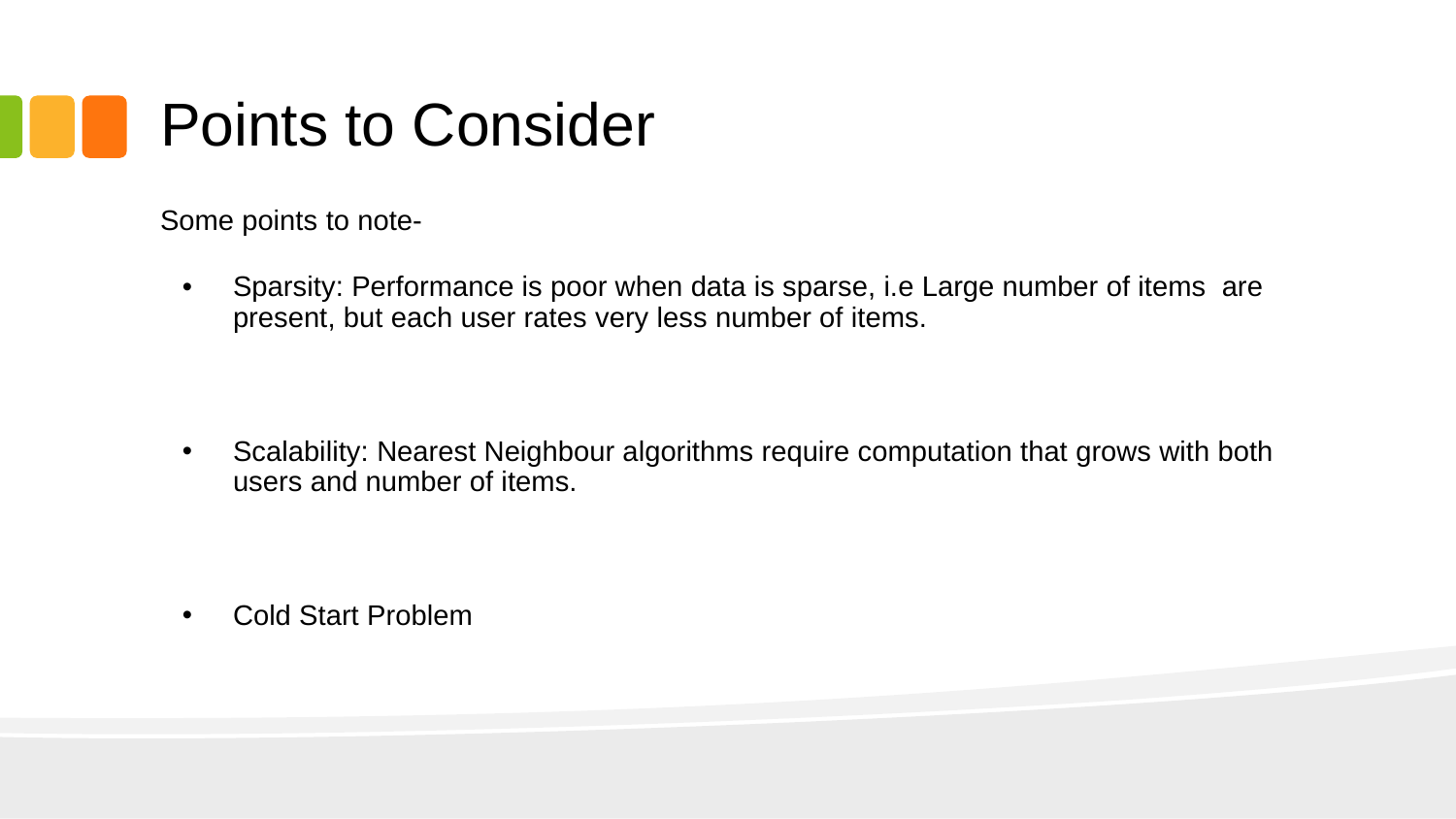

# Points to Consider
Some points to note-
Sparsity: Performance is poor when data is sparse, i.e Large number of items  are present, but each user rates very less number of items.

Scalability: Nearest Neighbour algorithms require computation that grows with both users and number of items.

Cold Start Problem